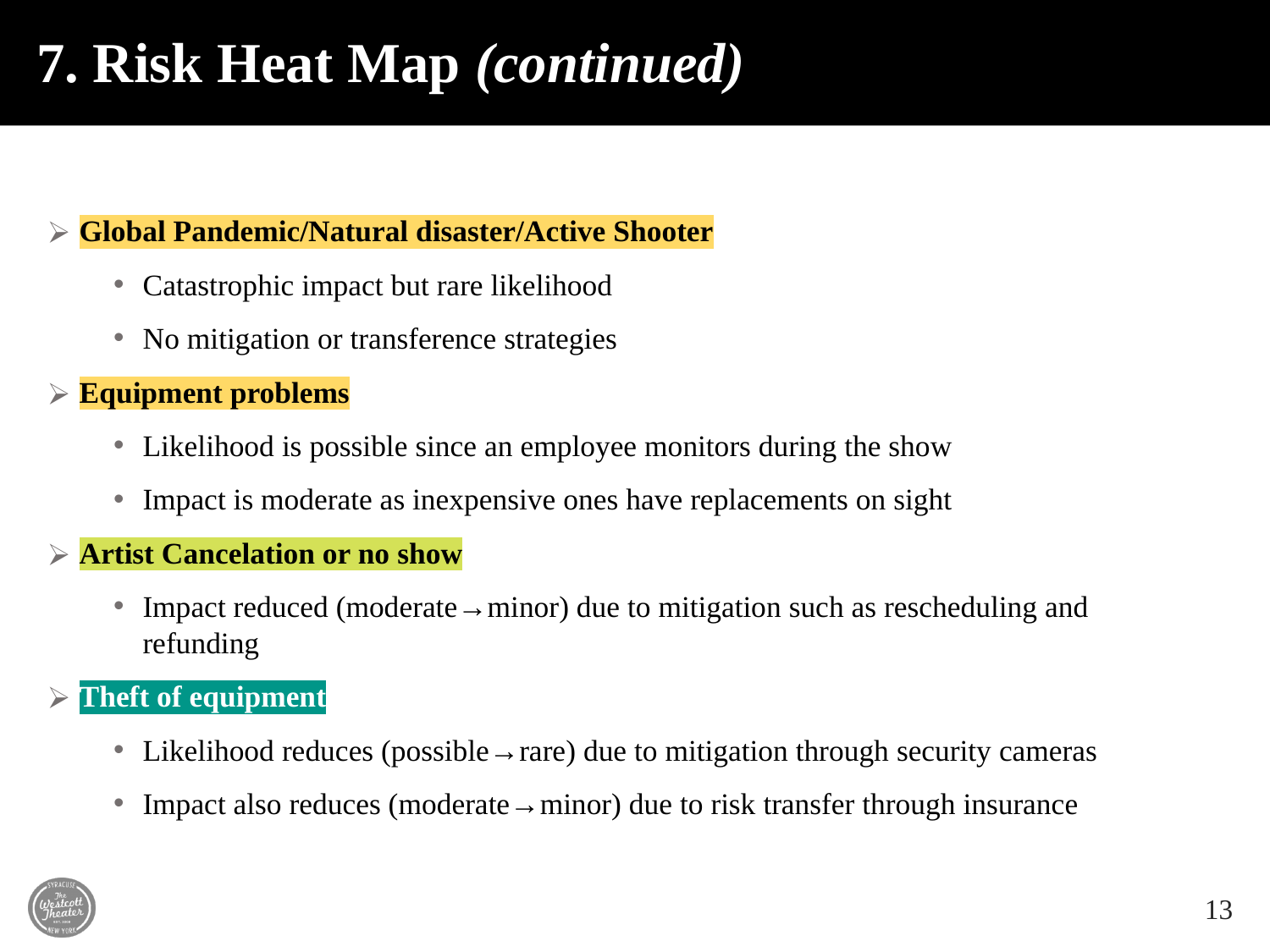

# 7. Risk Heat Map (continued)
Global Pandemic/Natural disaster/Active Shooter
Catastrophic impact but rare likelihood
No mitigation or transference strategies
Equipment problems
Likelihood is possible since an employee monitors during the show
Impact is moderate as inexpensive ones have replacements on sight
Artist Cancelation or no show
Impact reduced (moderate→minor) due to mitigation such as rescheduling and refunding
Theft of equipment
Likelihood reduces (possible→rare) due to mitigation through security cameras
Impact also reduces (moderate→minor) due to risk transfer through insurance
13